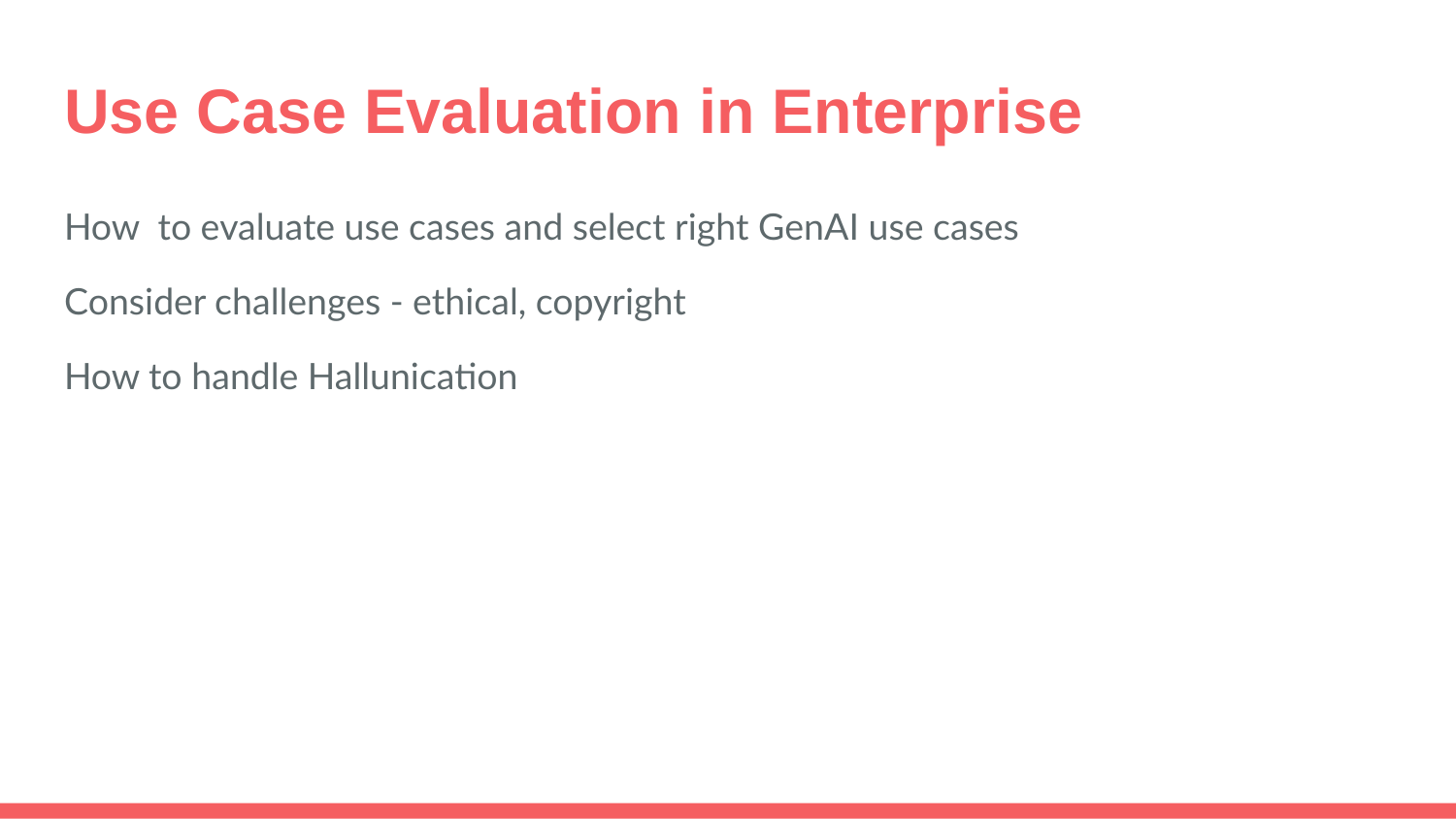

# Use Case Evaluation in Enterprise
How  to evaluate use cases and select right GenAI use cases
Consider challenges - ethical, copyright
How to handle Hallunication